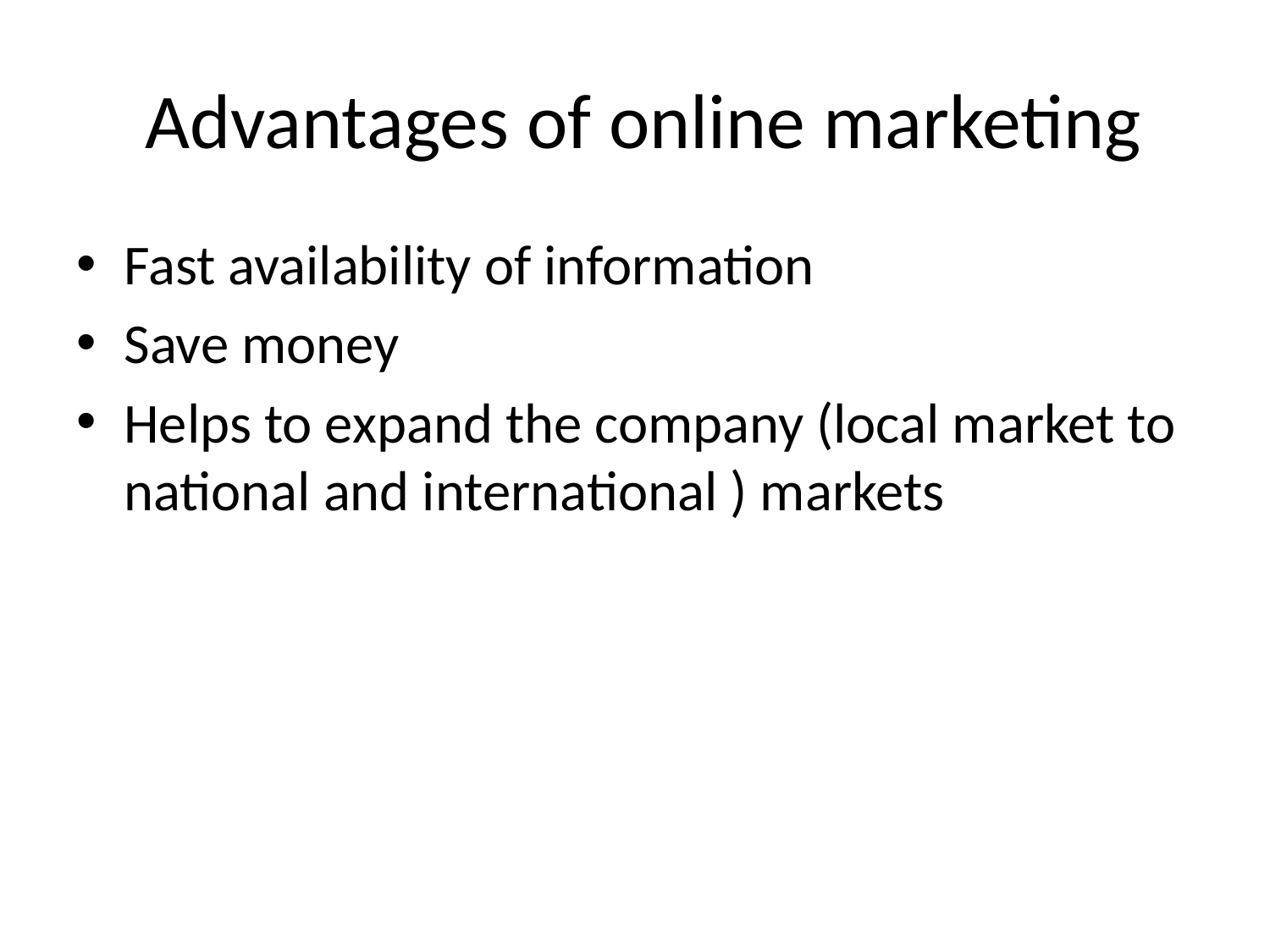

# Advantages of online marketing
Fast availability of information
Save money
Helps to expand the company (local market to national and international ) markets